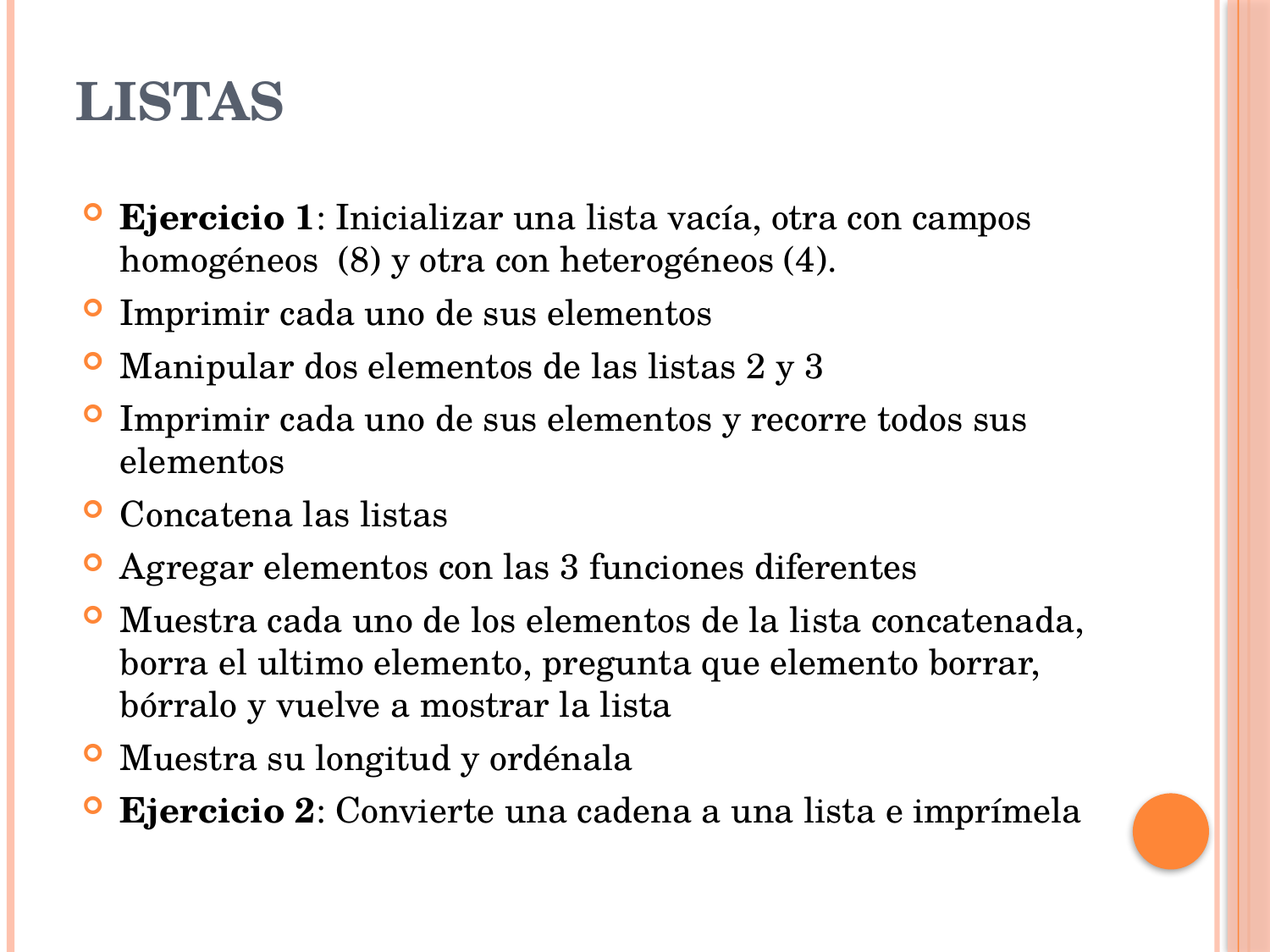

# Listas
Ejercicio 1: Inicializar una lista vacía, otra con campos homogéneos  (8) y otra con heterogéneos (4).
Imprimir cada uno de sus elementos
Manipular dos elementos de las listas 2 y 3
Imprimir cada uno de sus elementos y recorre todos sus elementos
Concatena las listas
Agregar elementos con las 3 funciones diferentes
Muestra cada uno de los elementos de la lista concatenada, borra el ultimo elemento, pregunta que elemento borrar, bórralo y vuelve a mostrar la lista
Muestra su longitud y ordénala
Ejercicio 2: Convierte una cadena a una lista e imprímela